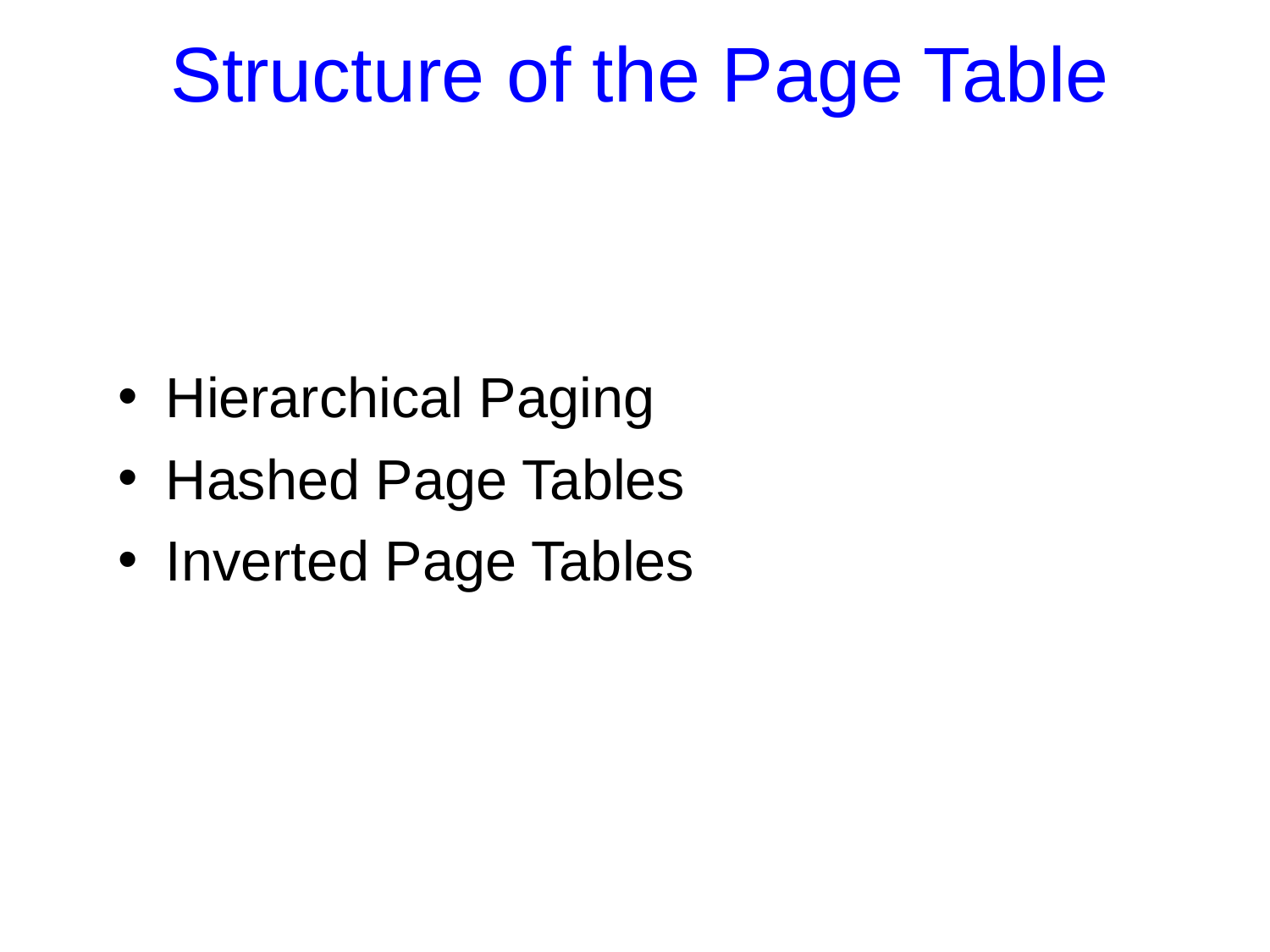

Structure of the Page Table

Hierarchical Paging
Hashed Page Tables
Inverted Page Tables